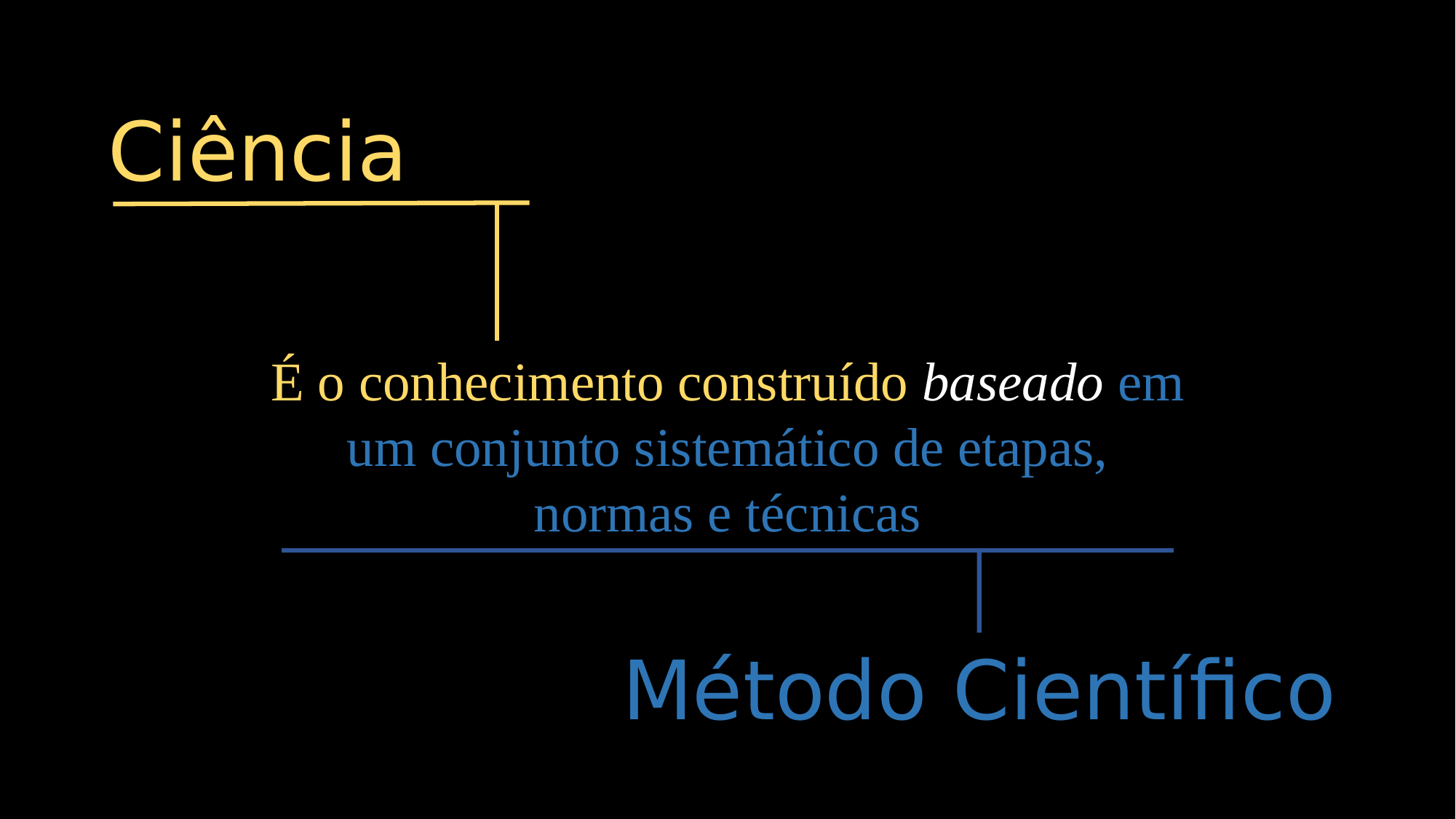

Ciência
É o conhecimento construído baseado em um conjunto sistemático de etapas, normas e técnicas
Método Científico